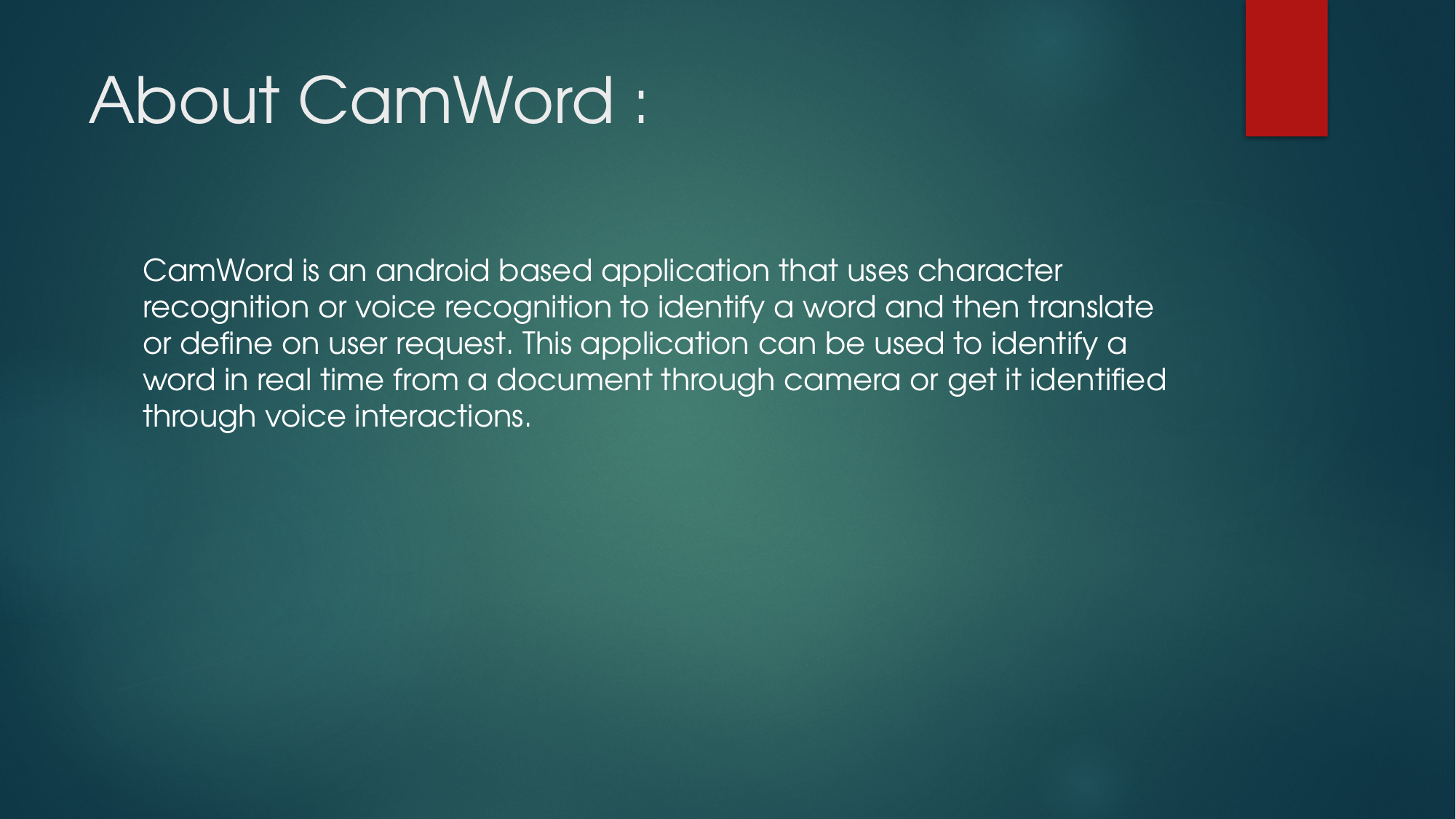

# About CamWord :
CamWord is an android based application that uses character recognition or voice recognition to identify a word and then translate or define on user request. This application can be used to identify a word in real time from a document through camera or get it identified through voice interactions.